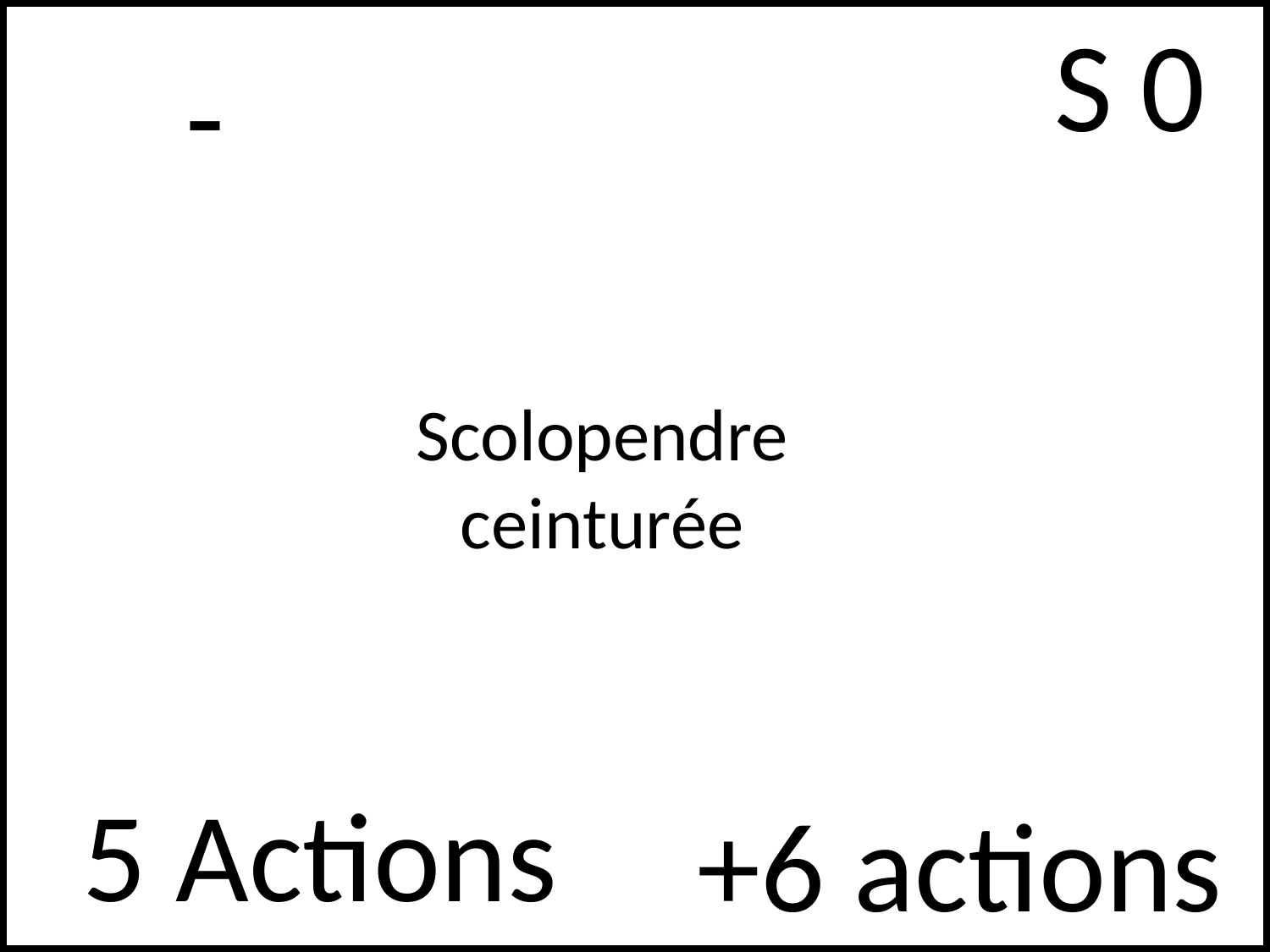

S 0
# -
Scolopendre ceinturée
5 Actions
+6 actions